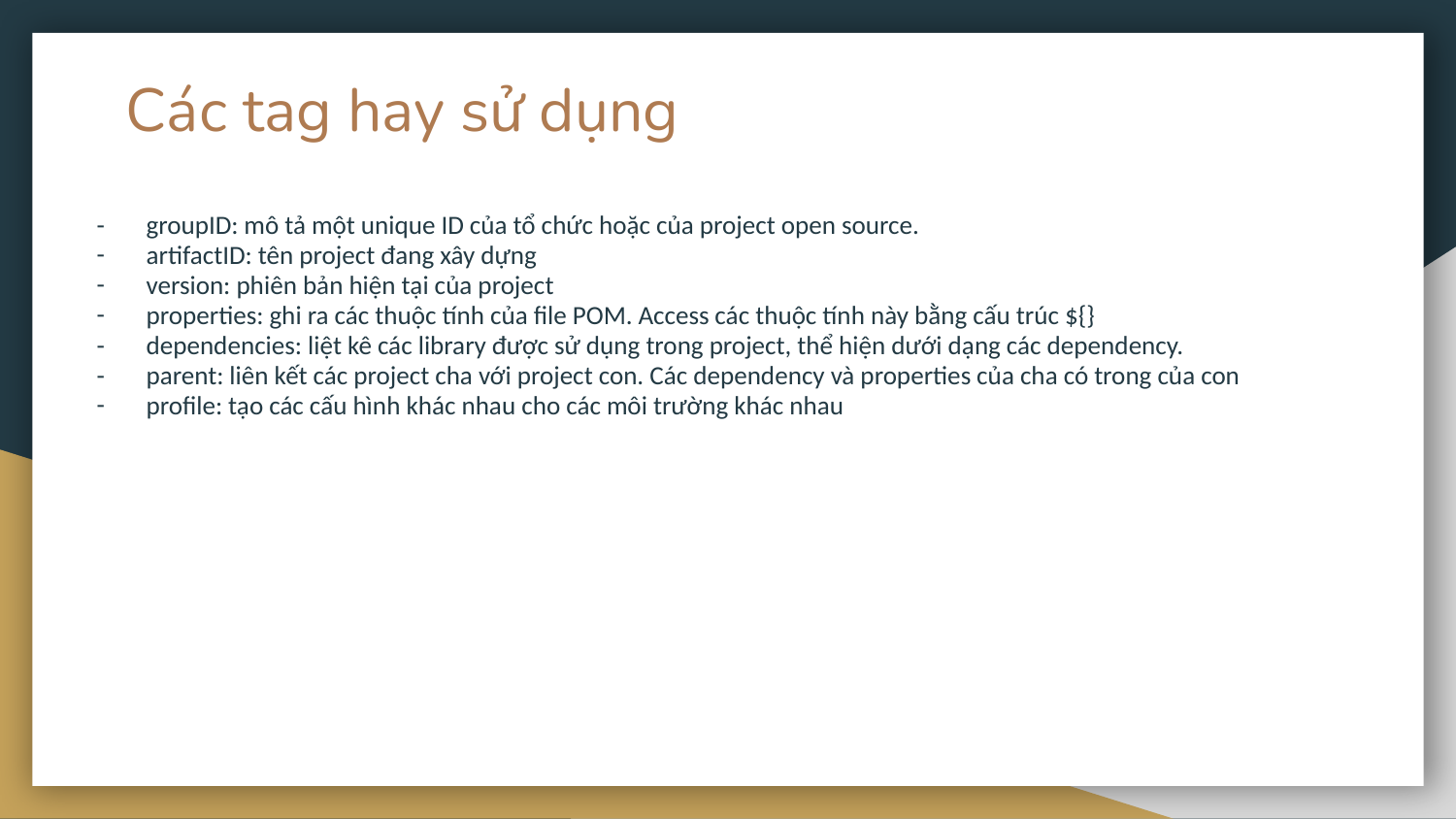

# Các tag hay sử dụng
groupID: mô tả một unique ID của tổ chức hoặc của project open source.
artifactID: tên project đang xây dựng
version: phiên bản hiện tại của project
properties: ghi ra các thuộc tính của file POM. Access các thuộc tính này bằng cấu trúc ${}
dependencies: liệt kê các library được sử dụng trong project, thể hiện dưới dạng các dependency.
parent: liên kết các project cha với project con. Các dependency và properties của cha có trong của con
profile: tạo các cấu hình khác nhau cho các môi trường khác nhau